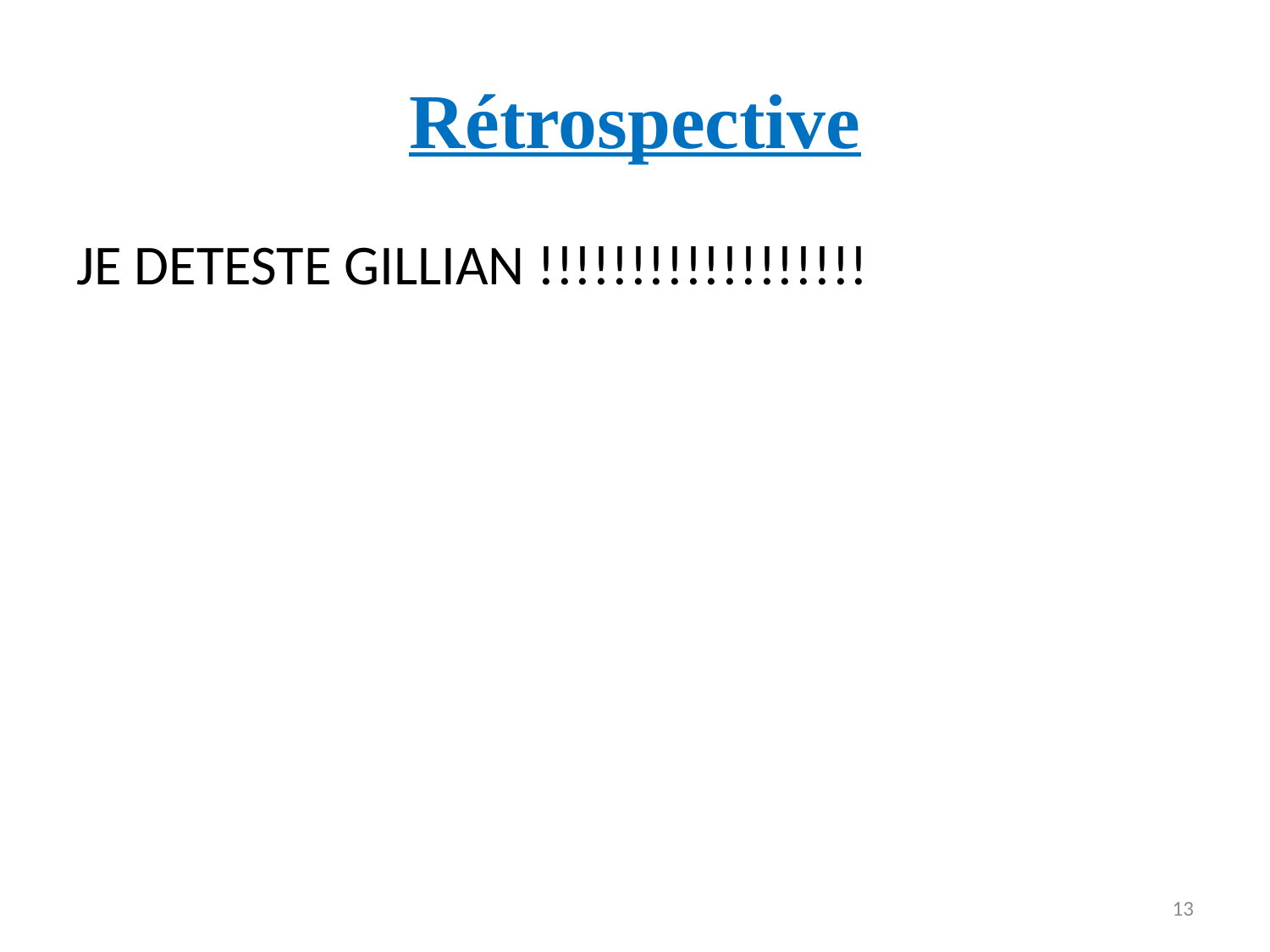

# Rétrospective
JE DETESTE GILLIAN !!!!!!!!!!!!!!!!!!
13